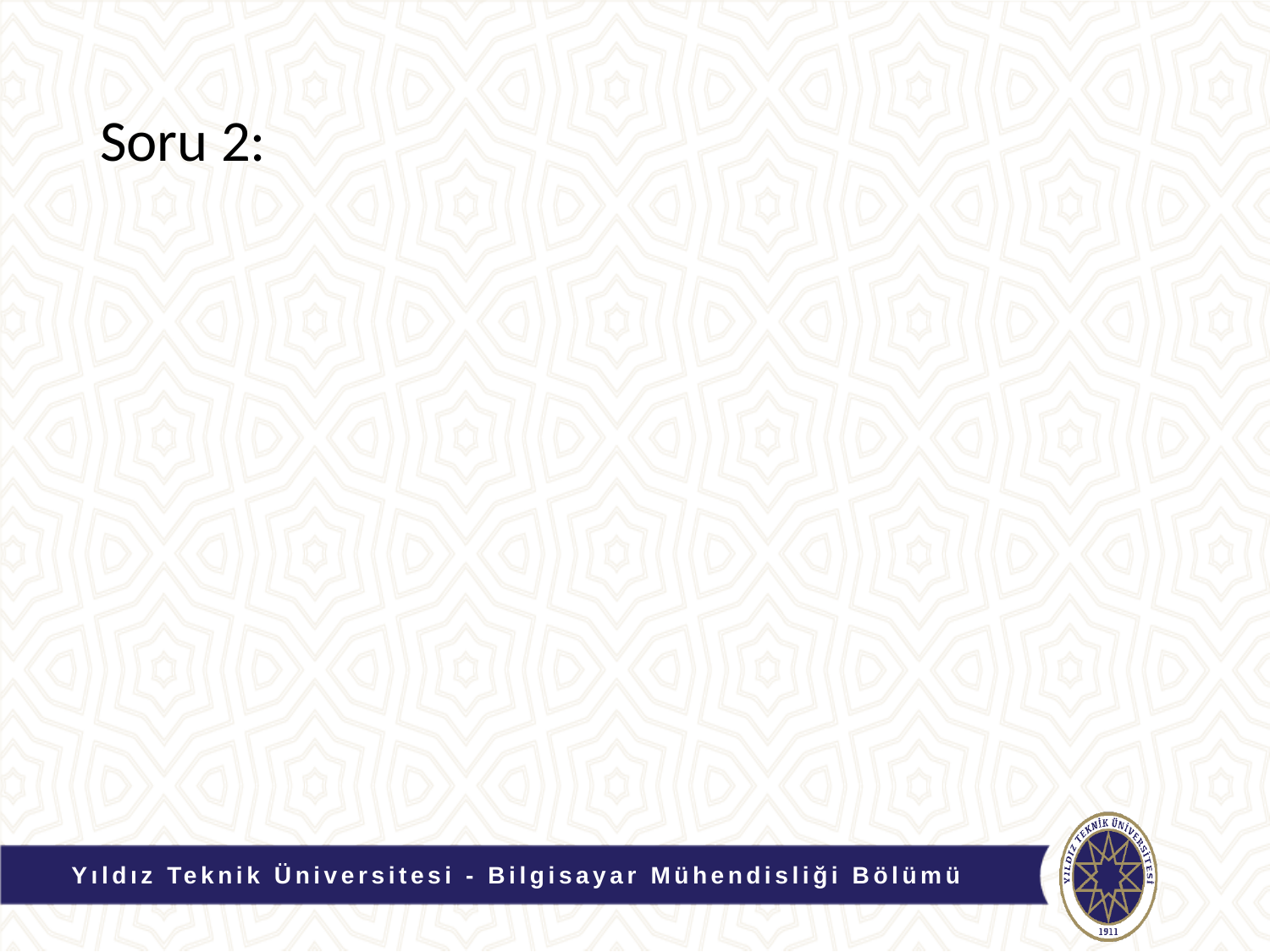

# Soru 2:

Yıldız Teknik Üniversitesi - Bilgisayar Mühendisliği Bölümü